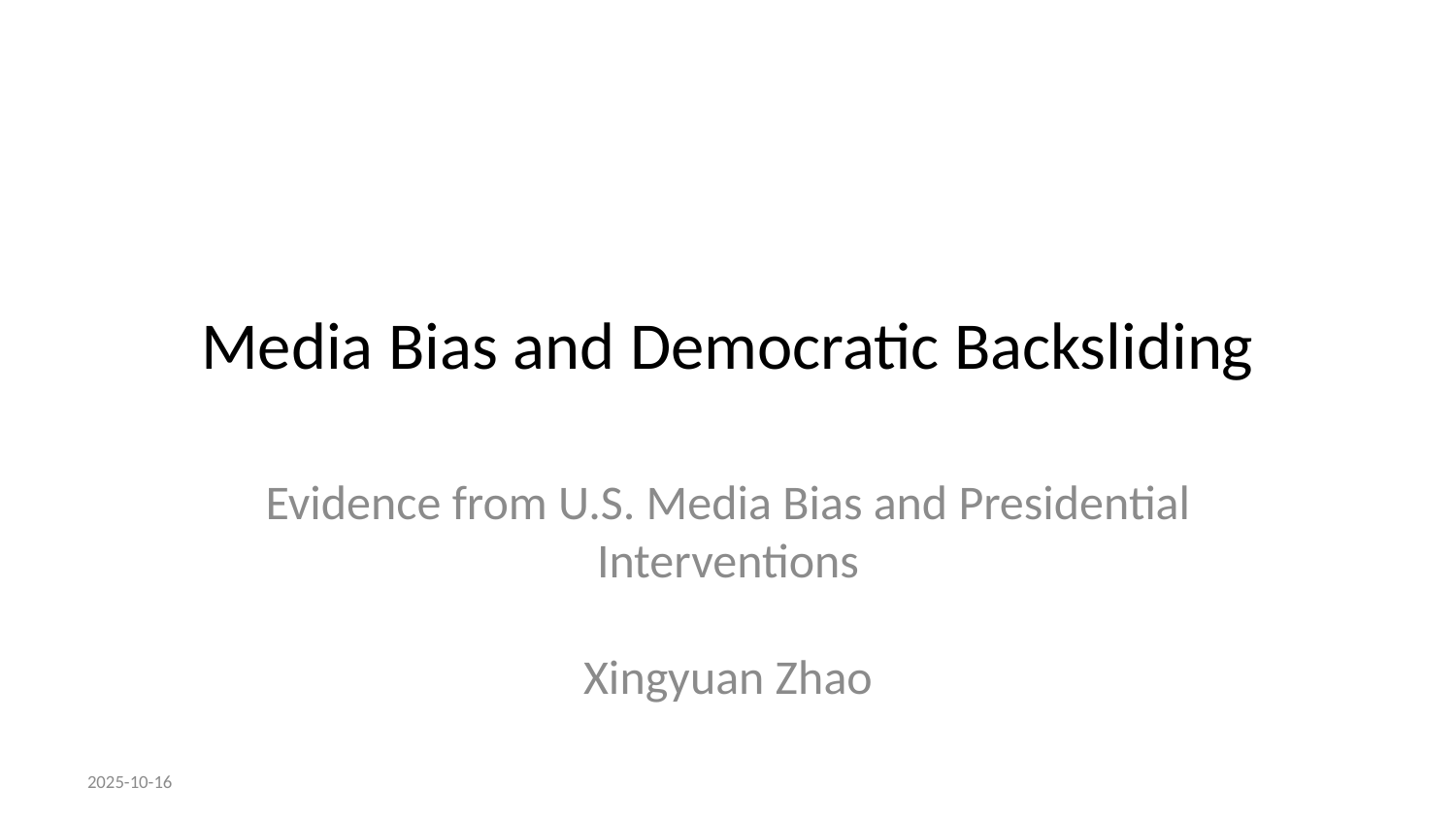

# Media Bias and Democratic Backsliding
Evidence from U.S. Media Bias and Presidential Interventions
Xingyuan Zhao
2025-10-16